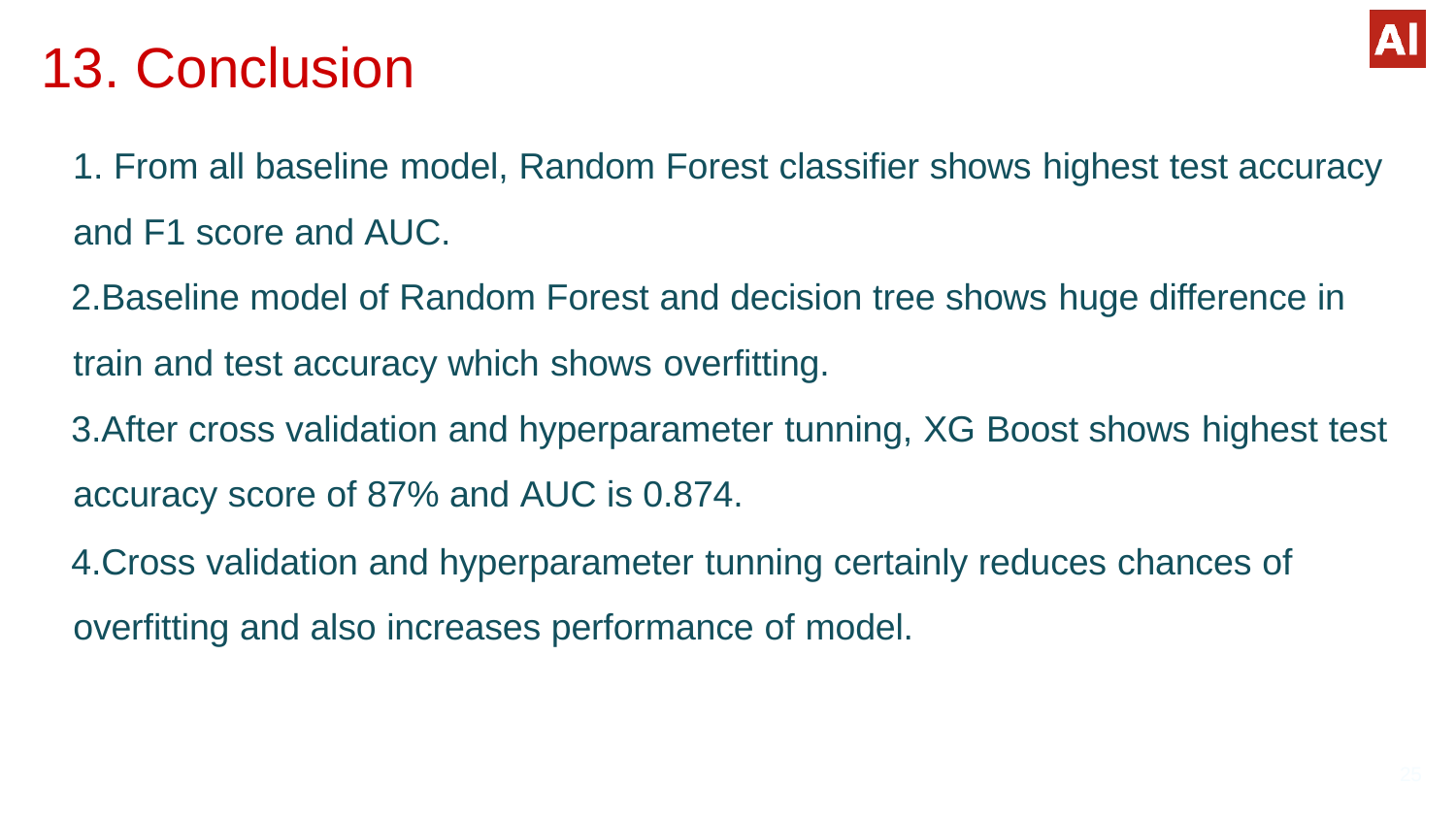

# 13. Conclusion
From all baseline model, Random Forest classifier shows highest test accuracy
and F1 score and AUC.
Baseline model of Random Forest and decision tree shows huge difference in  train and test accuracy which shows overfitting.
After cross validation and hyperparameter tunning, XG Boost shows highest test  accuracy score of 87% and AUC is 0.874.
Cross validation and hyperparameter tunning certainly reduces chances of  overfitting and also increases performance of model.
25